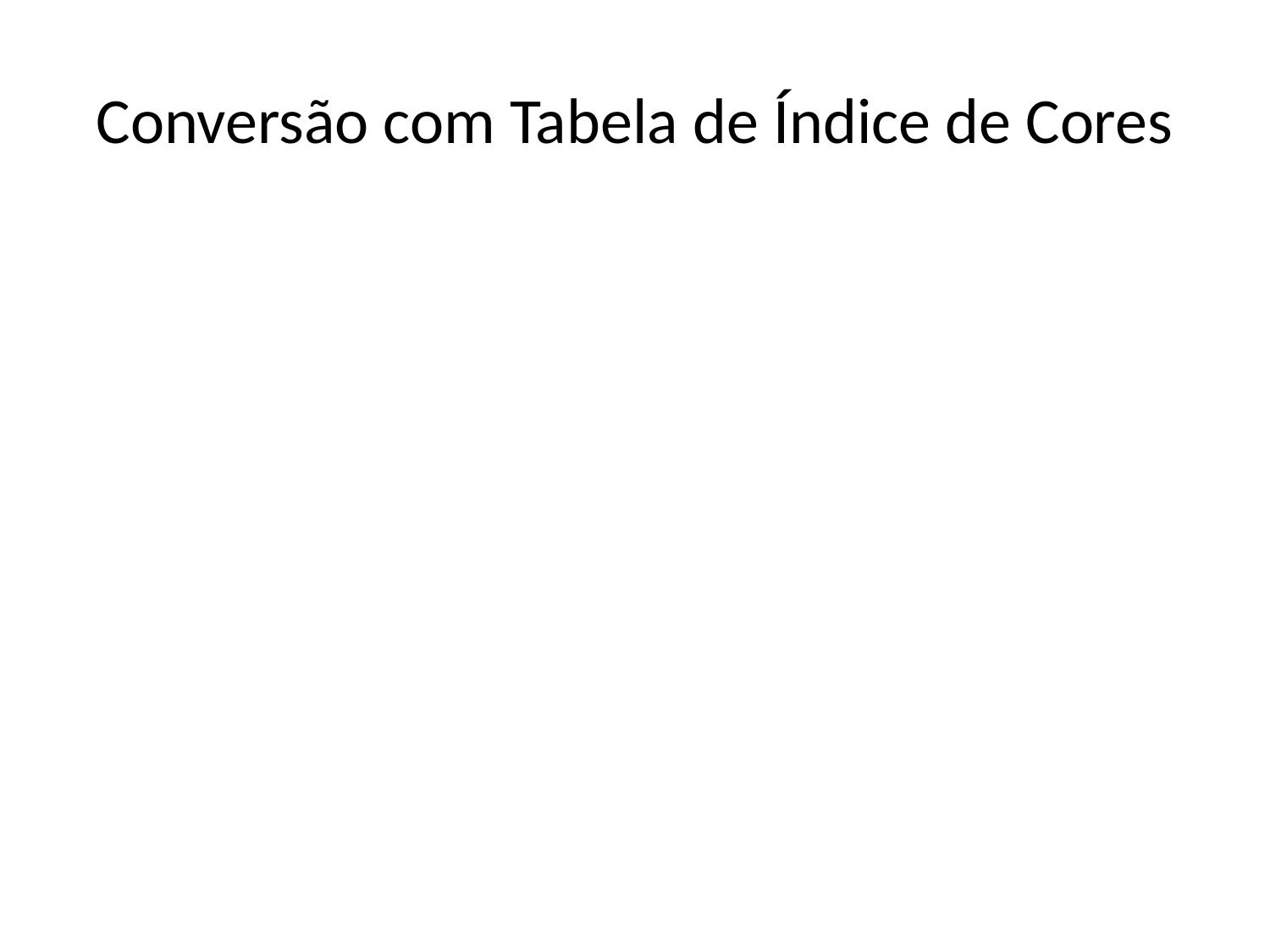

# Conversão com Tabela de Índice de Cores